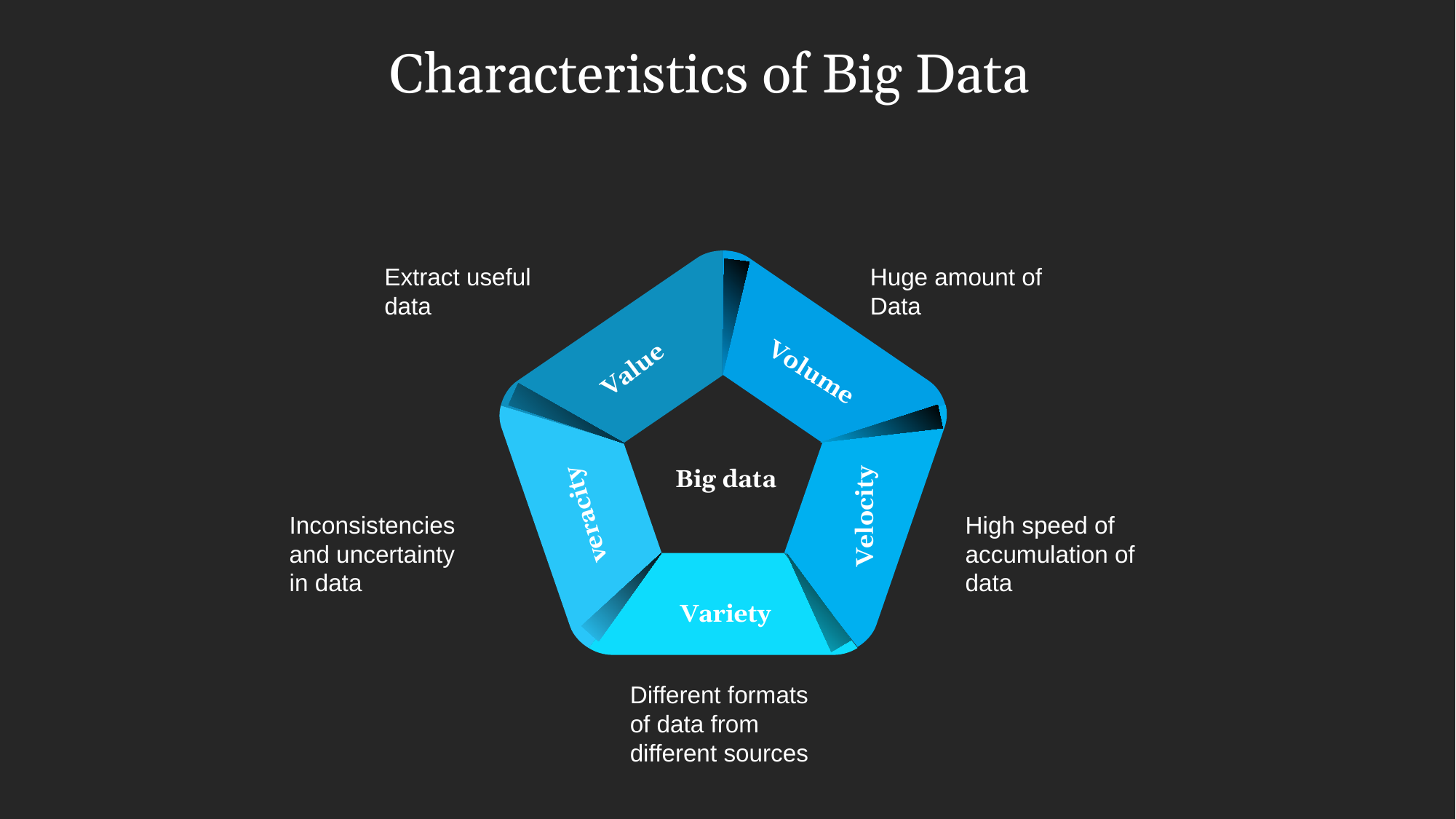

Characteristics of Big Data

Value
Volume
Big data
veracity
Velocity
Variety
Extract useful data
Huge amount of Data
Inconsistencies and uncertainty in data
High speed of accumulation of data
Different formats of data from different sources